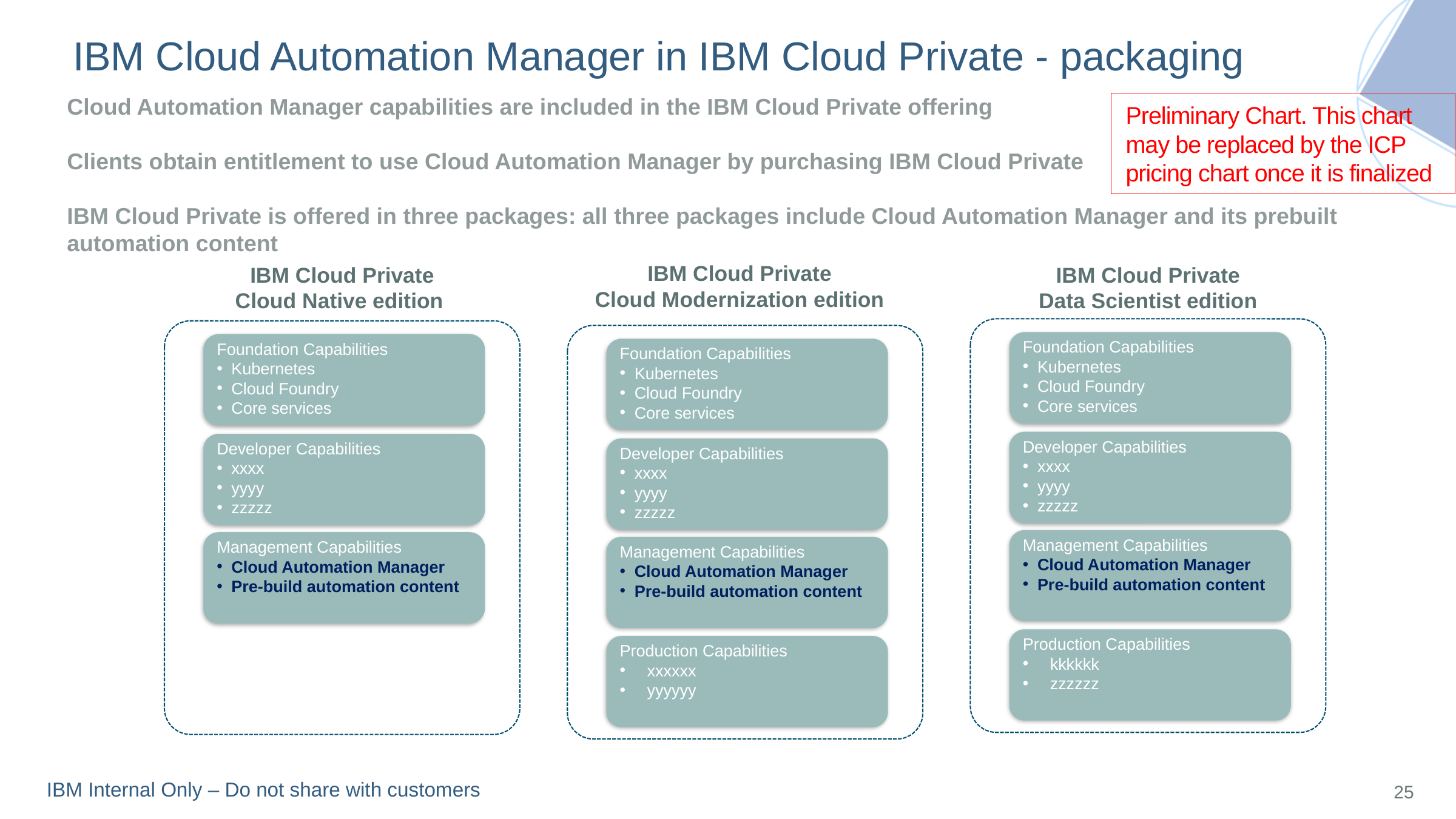

# IBM Cloud Automation Manager in IBM Cloud Private - packaging
Cloud Automation Manager capabilities are included in the IBM Cloud Private offering

Clients obtain entitlement to use Cloud Automation Manager by purchasing IBM Cloud Private

IBM Cloud Private is offered in three packages: all three packages include Cloud Automation Manager and its prebuilt automation content
Preliminary Chart. This chart may be replaced by the ICP pricing chart once it is finalized
IBM Cloud Private
Cloud Modernization edition
IBM Cloud Private
Cloud Native edition
IBM Cloud Private
Data Scientist edition

Foundation Capabilities
Kubernetes
Cloud Foundry
Core services

Developer Capabilities
xxxx
yyyy
zzzzz
Management Capabilities
Cloud Automation Manager
Pre-build automation content

Production Capabilities
kkkkkk
zzzzzz

Foundation Capabilities
Kubernetes
Cloud Foundry
Core services

Developer Capabilities
xxxx
yyyy
zzzzz
Management Capabilities
Cloud Automation Manager
Pre-build automation content

Foundation Capabilities
Kubernetes
Cloud Foundry
Core services

Developer Capabilities
xxxx
yyyy
zzzzz
Management Capabilities
Cloud Automation Manager
Pre-build automation content

Production Capabilities
xxxxxx
yyyyyy

25